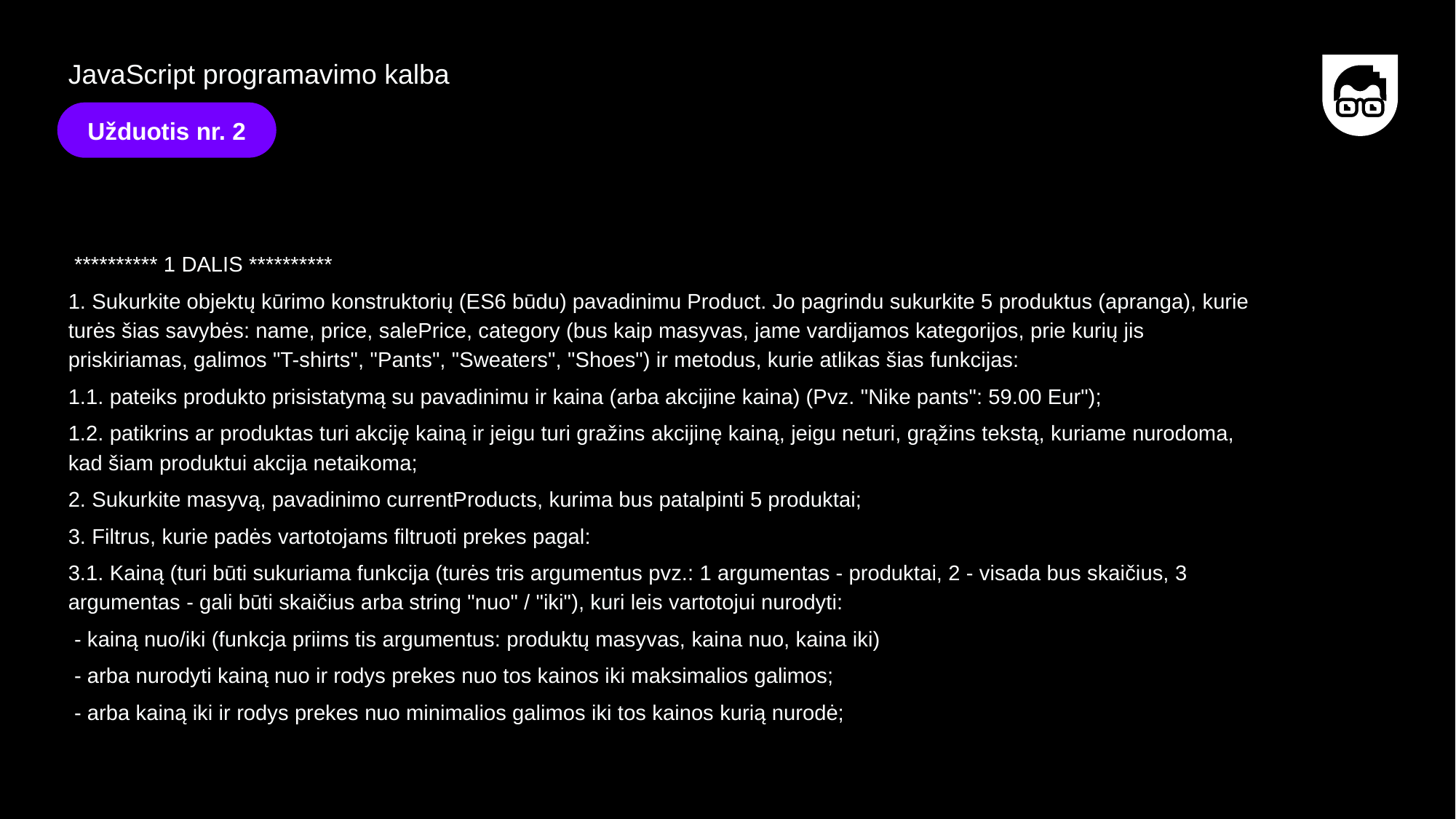

JavaScript programavimo kalba

Užduotis nr. 2
 ********** 1 DALIS **********
1. Sukurkite objektų kūrimo konstruktorių (ES6 būdu) pavadinimu Product. Jo pagrindu sukurkite 5 produktus (apranga), kurie turės šias savybės: name, price, salePrice, category (bus kaip masyvas, jame vardijamos kategorijos, prie kurių jis priskiriamas, galimos "T-shirts", "Pants", "Sweaters", "Shoes") ir metodus, kurie atlikas šias funkcijas:
1.1. pateiks produkto prisistatymą su pavadinimu ir kaina (arba akcijine kaina) (Pvz. "Nike pants": 59.00 Eur");
1.2. patikrins ar produktas turi akciję kainą ir jeigu turi gražins akcijinę kainą, jeigu neturi, grąžins tekstą, kuriame nurodoma, kad šiam produktui akcija netaikoma;
2. Sukurkite masyvą, pavadinimo currentProducts, kurima bus patalpinti 5 produktai;
3. Filtrus, kurie padės vartotojams filtruoti prekes pagal:
3.1. Kainą (turi būti sukuriama funkcija (turės tris argumentus pvz.: 1 argumentas - produktai, 2 - visada bus skaičius, 3 argumentas - gali būti skaičius arba string "nuo" / "iki"), kuri leis vartotojui nurodyti:
 - kainą nuo/iki (funkcja priims tis argumentus: produktų masyvas, kaina nuo, kaina iki)
 - arba nurodyti kainą nuo ir rodys prekes nuo tos kainos iki maksimalios galimos;
 - arba kainą iki ir rodys prekes nuo minimalios galimos iki tos kainos kurią nurodė;